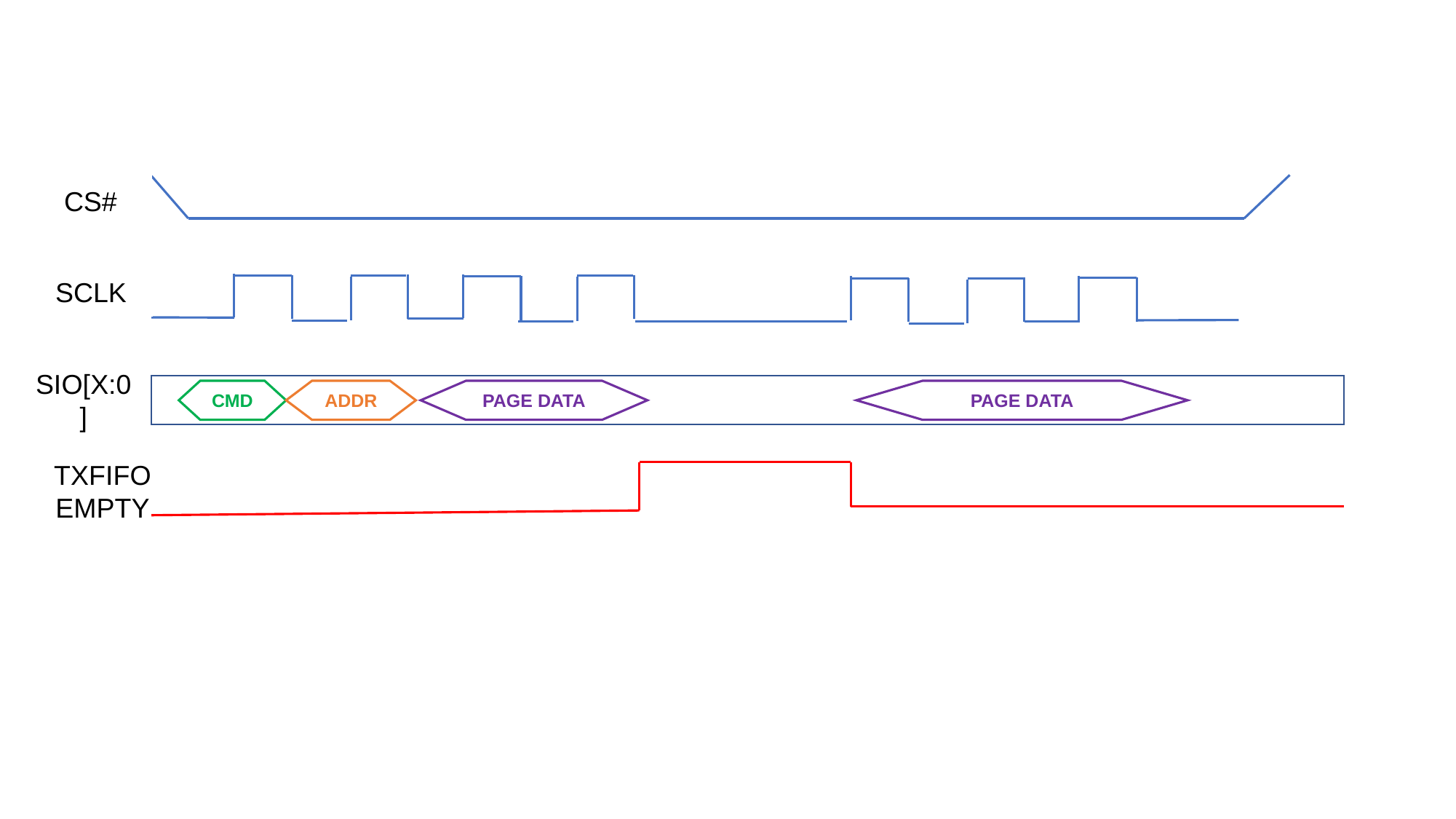

CS#
SCLK
SIO[X:0]

ADDR
PAGE DATA
PAGE DATA
CMD
TXFIFO
EMPTY